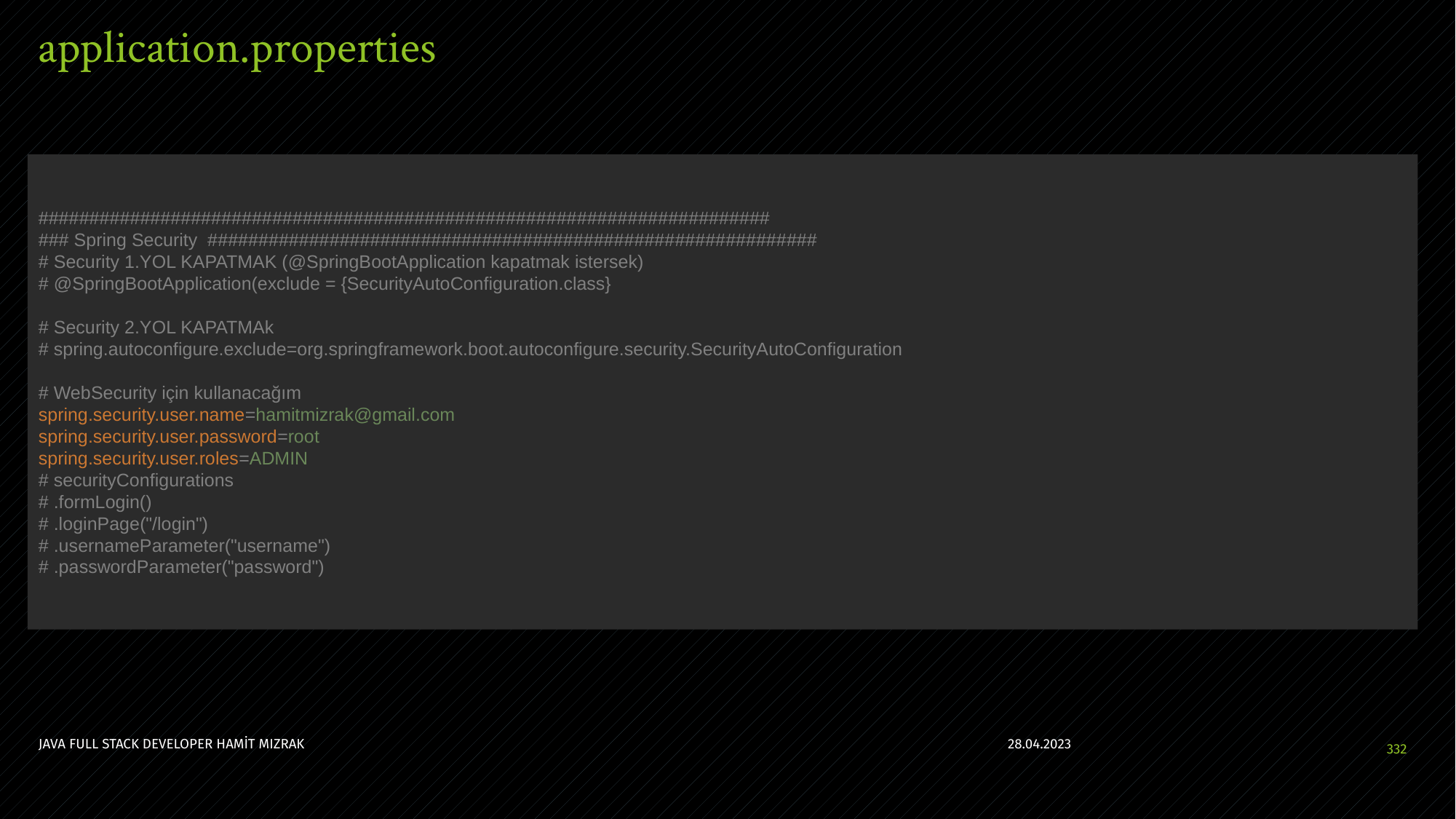

# application.properties
########################################################################
### Spring Security  ############################################################
# Security 1.YOL KAPATMAK (@SpringBootApplication kapatmak istersek)
# @SpringBootApplication(exclude = {SecurityAutoConfiguration.class}
# Security 2.YOL KAPATMAk
# spring.autoconfigure.exclude=org.springframework.boot.autoconfigure.security.SecurityAutoConfiguration
# WebSecurity için kullanacağım
spring.security.user.name=hamitmizrak@gmail.com
spring.security.user.password=root
spring.security.user.roles=ADMIN
# securityConfigurations
# .formLogin()
# .loginPage("/login")
# .usernameParameter("username")
# .passwordParameter("password")
JAVA FULL STACK DEVELOPER HAMİT MIZRAK
28.04.2023
332